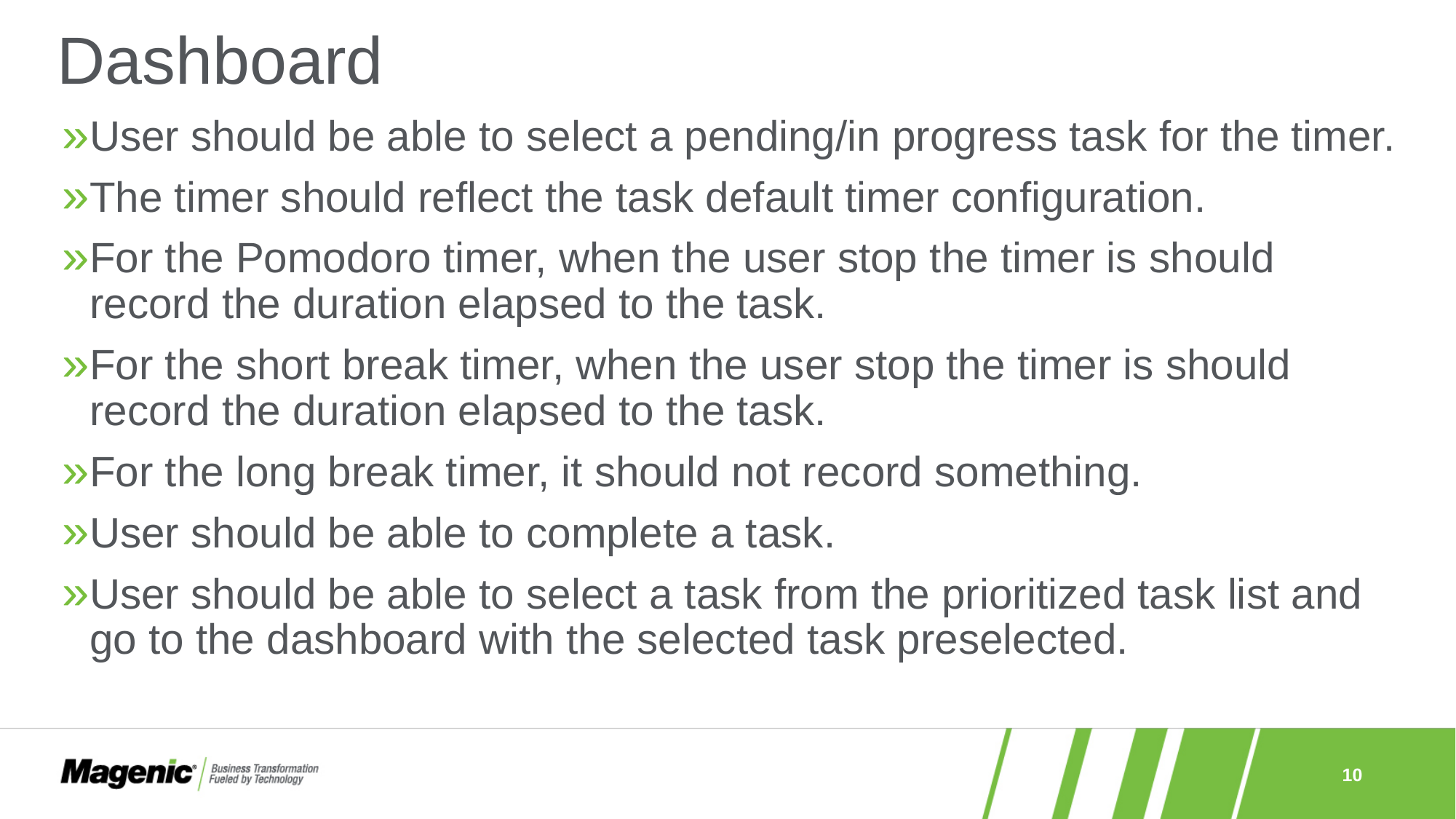

# Dashboard
User should be able to select a pending/in progress task for the timer.
The timer should reflect the task default timer configuration.
For the Pomodoro timer, when the user stop the timer is should record the duration elapsed to the task.
For the short break timer, when the user stop the timer is should record the duration elapsed to the task.
For the long break timer, it should not record something.
User should be able to complete a task.
User should be able to select a task from the prioritized task list and go to the dashboard with the selected task preselected.